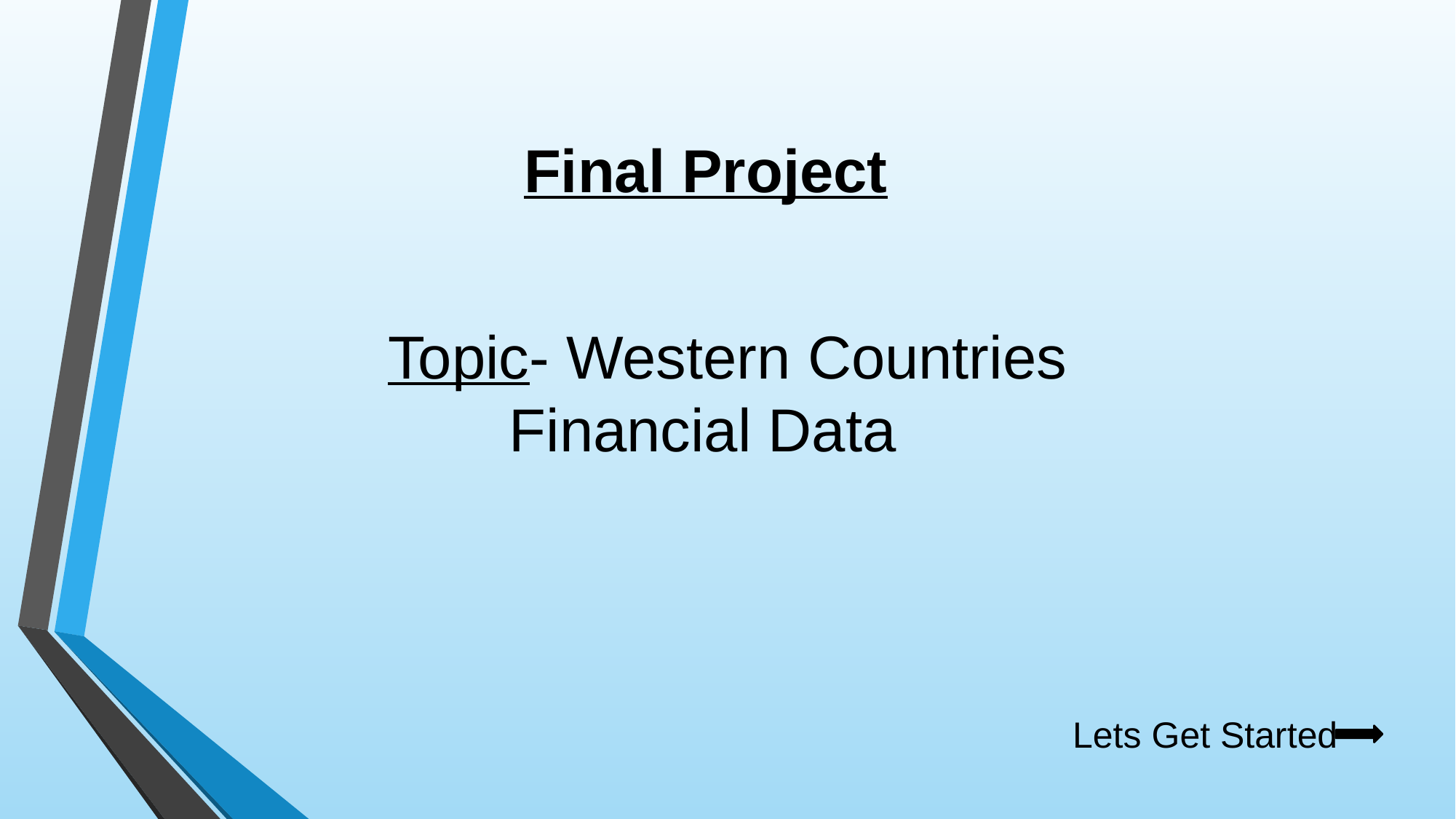

Final Project
Topic- Western Countries Financial Data
Lets Get Started